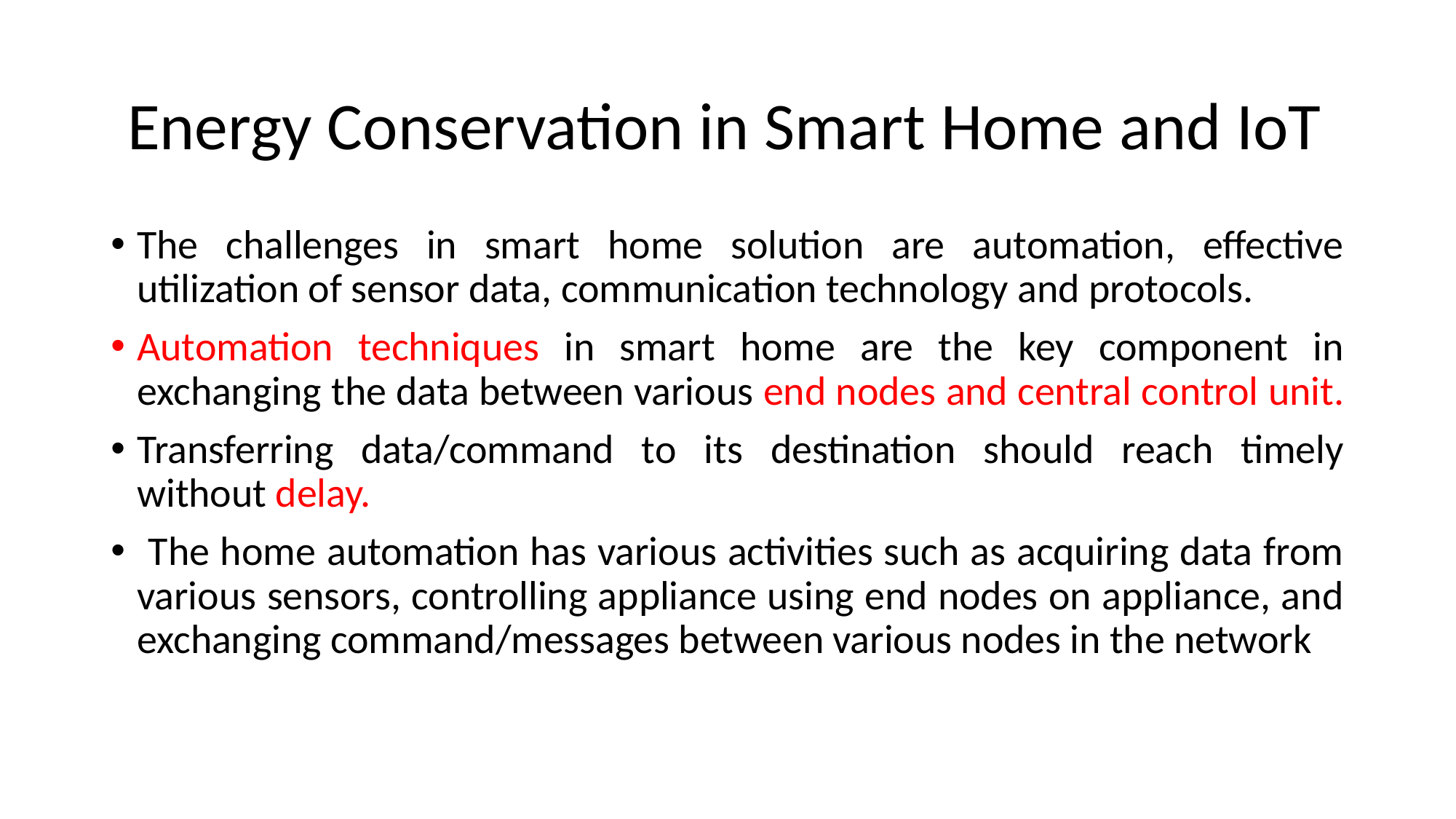

# Energy Conservation in Smart Home and IoT
The challenges in smart home solution are automation, effective utilization of sensor data, communication technology and protocols.
Automation techniques in smart home are the key component in exchanging the data between various end nodes and central control unit.
Transferring data/command to its destination should reach timely without delay.
 The home automation has various activities such as acquiring data from various sensors, controlling appliance using end nodes on appliance, and exchanging command/messages between various nodes in the network